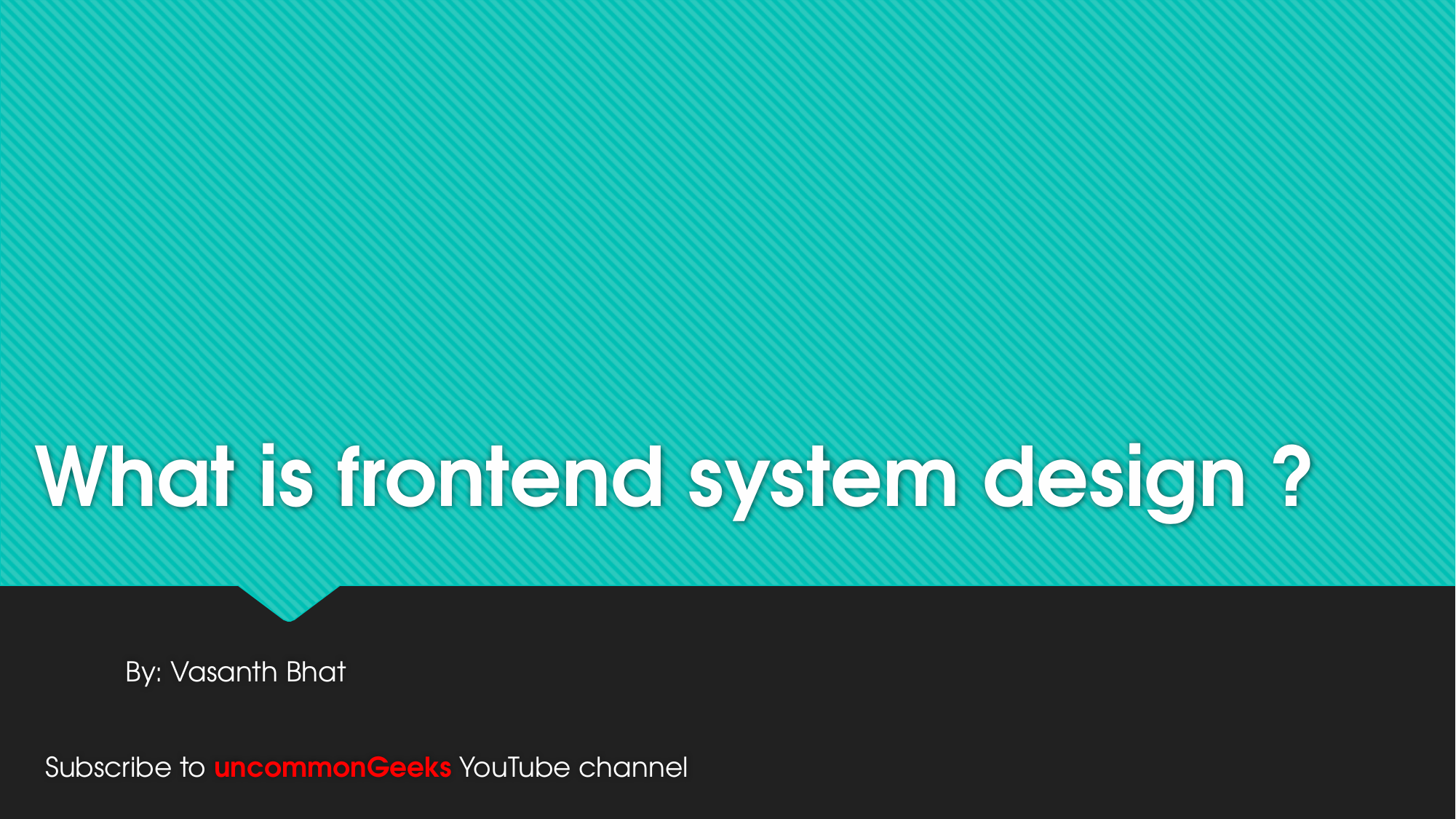

# What is frontend system design ?
By: Vasanth Bhat
Subscribe to uncommonGeeks YouTube channel